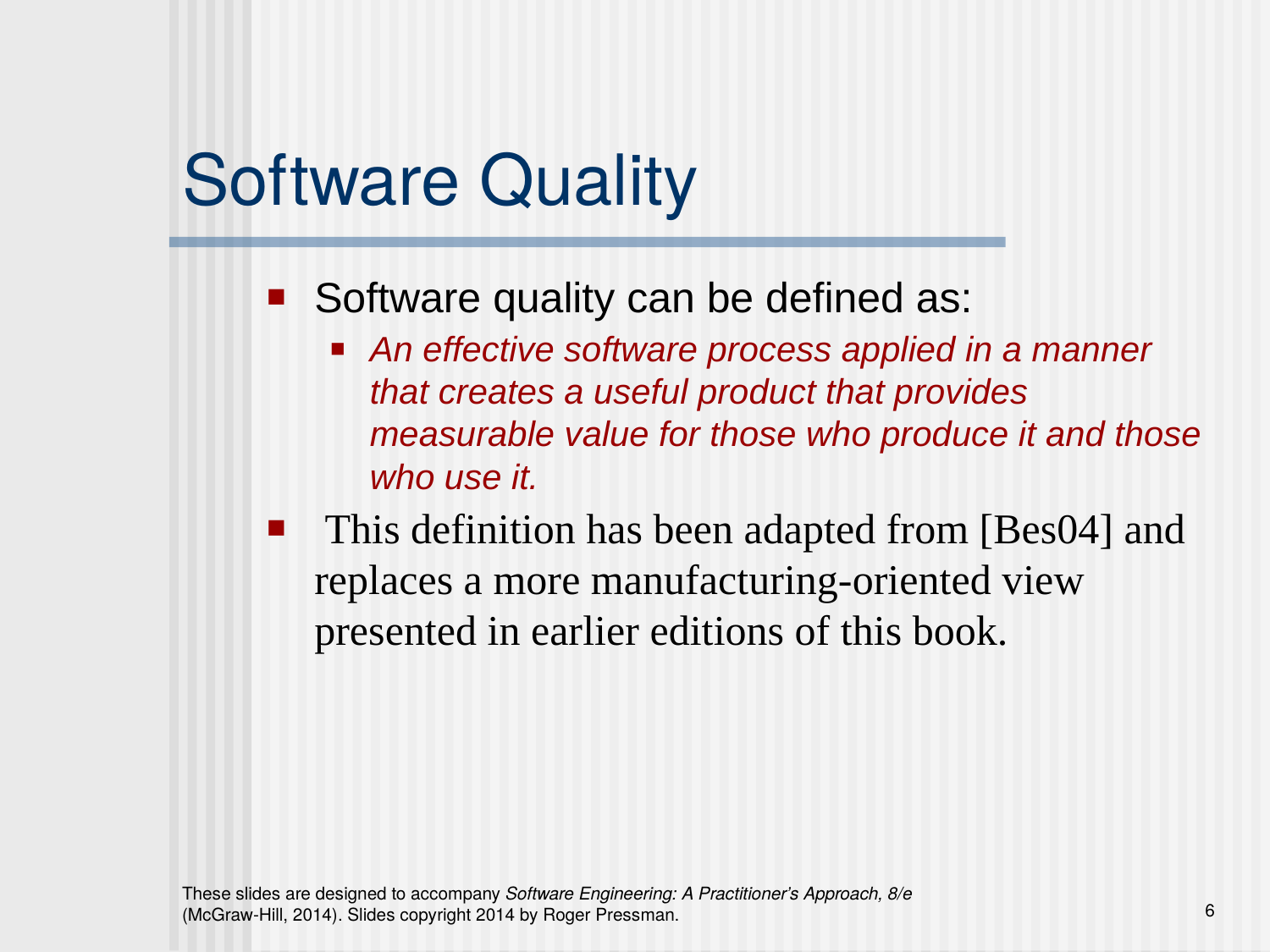

# Software Quality
Software quality can be defined as:
An effective software process applied in a manner that creates a useful product that provides measurable value for those who produce it and those who use it.
 This definition has been adapted from [Bes04] and replaces a more manufacturing-oriented view presented in earlier editions of this book.
These slides are designed to accompany Software Engineering: A Practitioner’s Approach, 8/e (McGraw-Hill, 2014). Slides copyright 2014 by Roger Pressman.
6